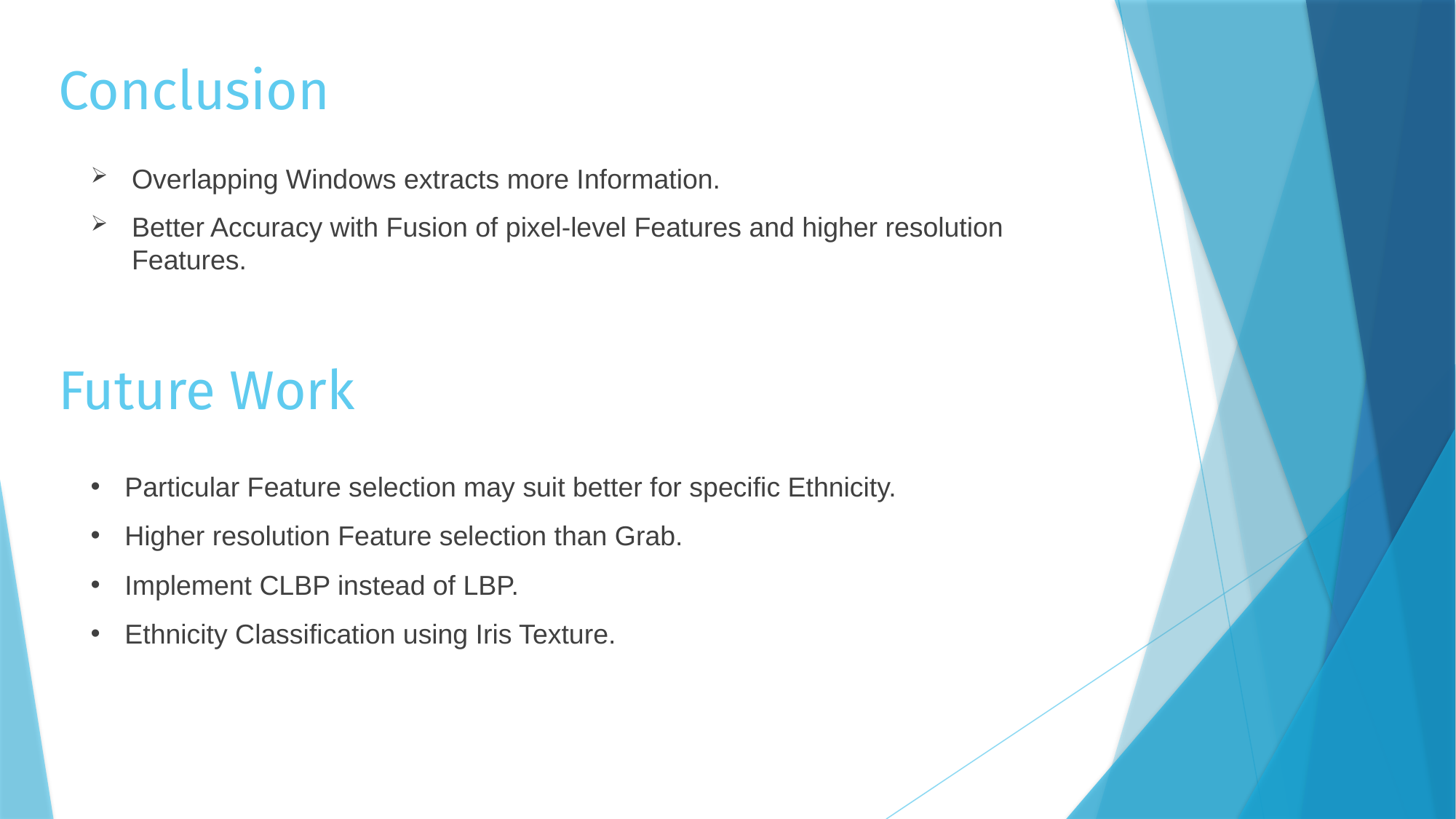

# Conclusion
Overlapping Windows extracts more Information.
Better Accuracy with Fusion of pixel-level Features and higher resolution Features.

Future Work
Particular Feature selection may suit better for specific Ethnicity.
Higher resolution Feature selection than Grab.
Implement CLBP instead of LBP.
Ethnicity Classification using Iris Texture.